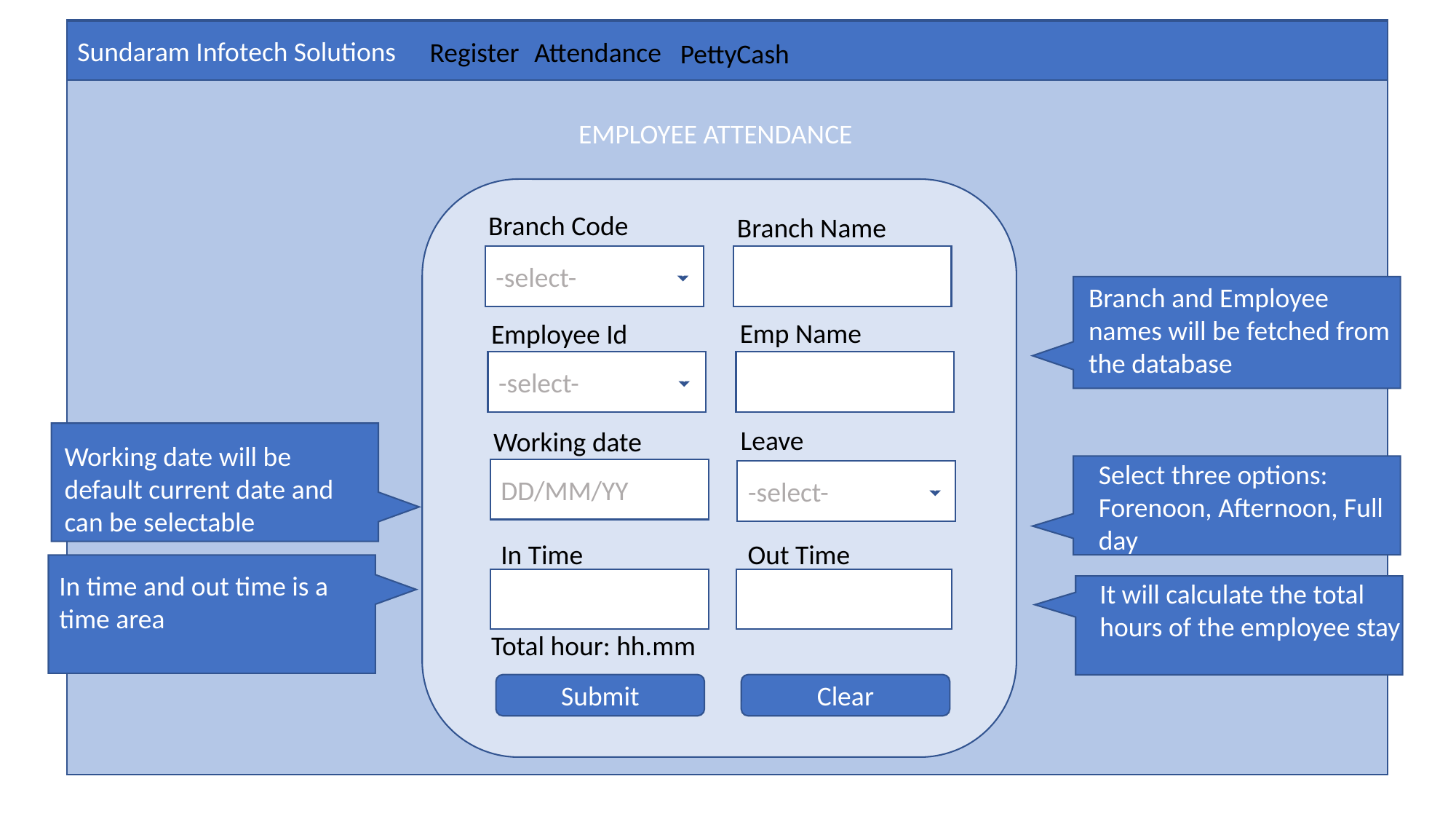

Sundaram Infotech Solutions
Register
Attendance
PettyCash

EMPLOYEE ATTENDANCE

Branch Code
Branch Name
-select-

Branch and Employee names will be fetched from the database
Emp Name
Employee Id

-select-

Leave
Working date
Working date will be default current date and can be selectable

Select three options: Forenoon, Afternoon, Full day
DD/MM/YY
-select-

In Time
Out Time
In time and out time is a time area

It will calculate the total hours of the employee stay
Total hour: hh.mm
Submit
Clear